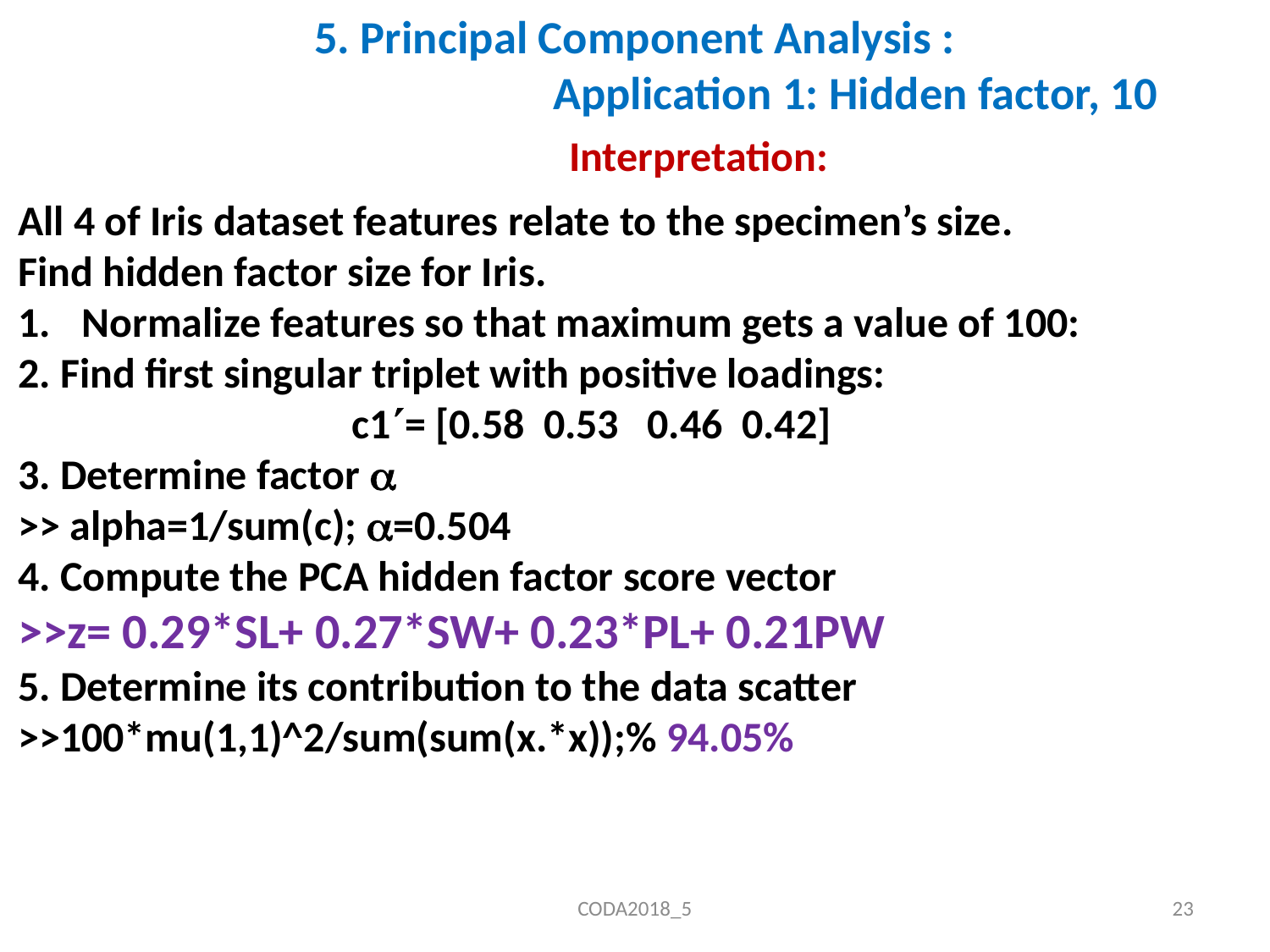

# 5. Principal Component Analysis : Application 1: Hidden factor, 10

 Interpretation:
All 4 of Iris dataset features relate to the specimen’s size.
Find hidden factor size for Iris.
Normalize features so that maximum gets a value of 100:
2. Find first singular triplet with positive loadings:
                                   c1′= [0.58  0.53   0.46  0.42]
3. Determine factor α
>> alpha=1/sum(c); α=0.504
4. Compute the PCA hidden factor score vector
>>z= 0.29*SL+ 0.27*SW+ 0.23*PL+ 0.21PW
5. Determine its contribution to the data scatter
>>100*mu(1,1)^2/sum(sum(x.*x));% 94.05%

CODA2018_5
23